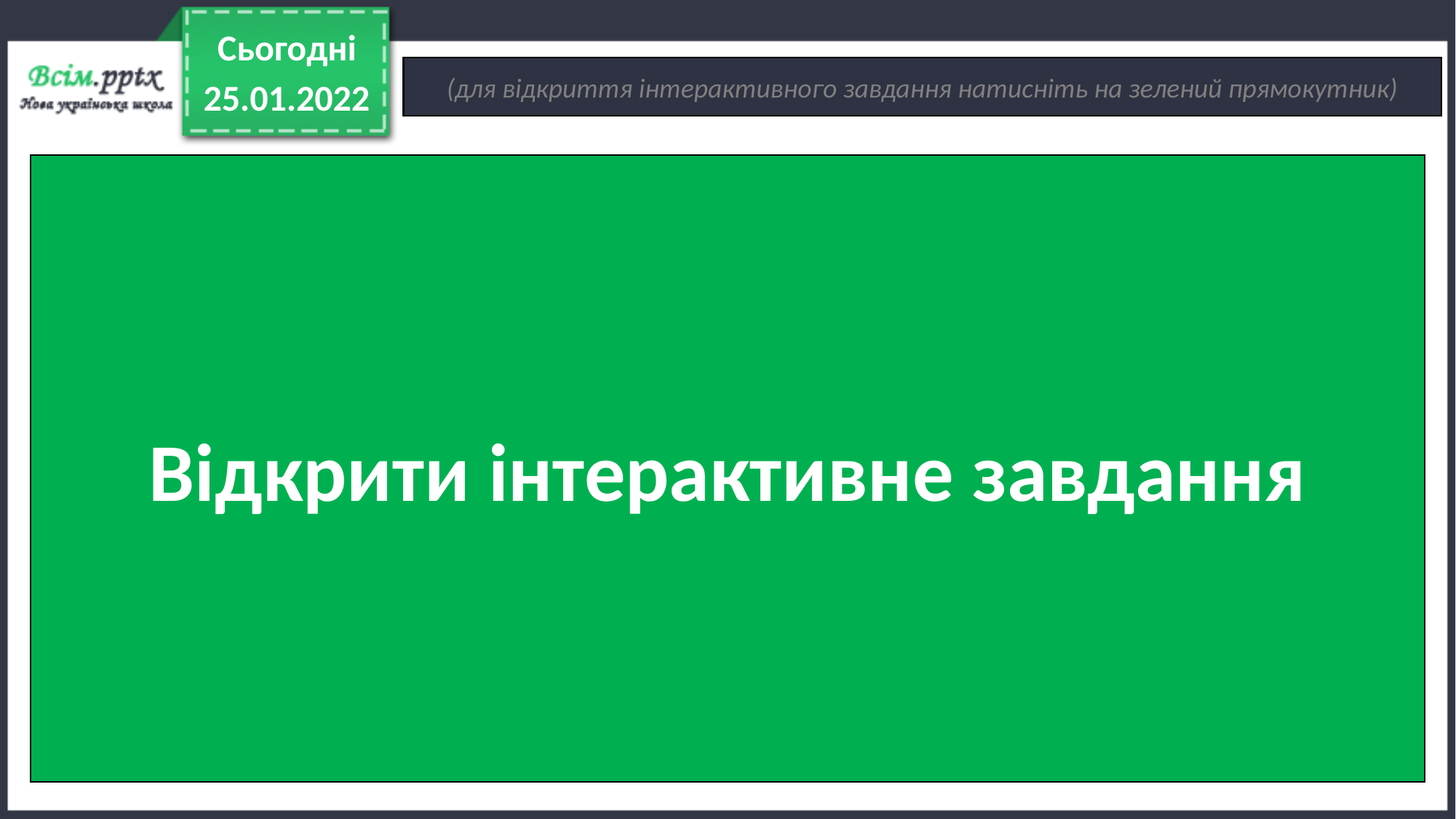

Сьогодні
(для відкриття інтерактивного завдання натисніть на зелений прямокутник)
25.01.2022
Відкрити інтерактивне завдання